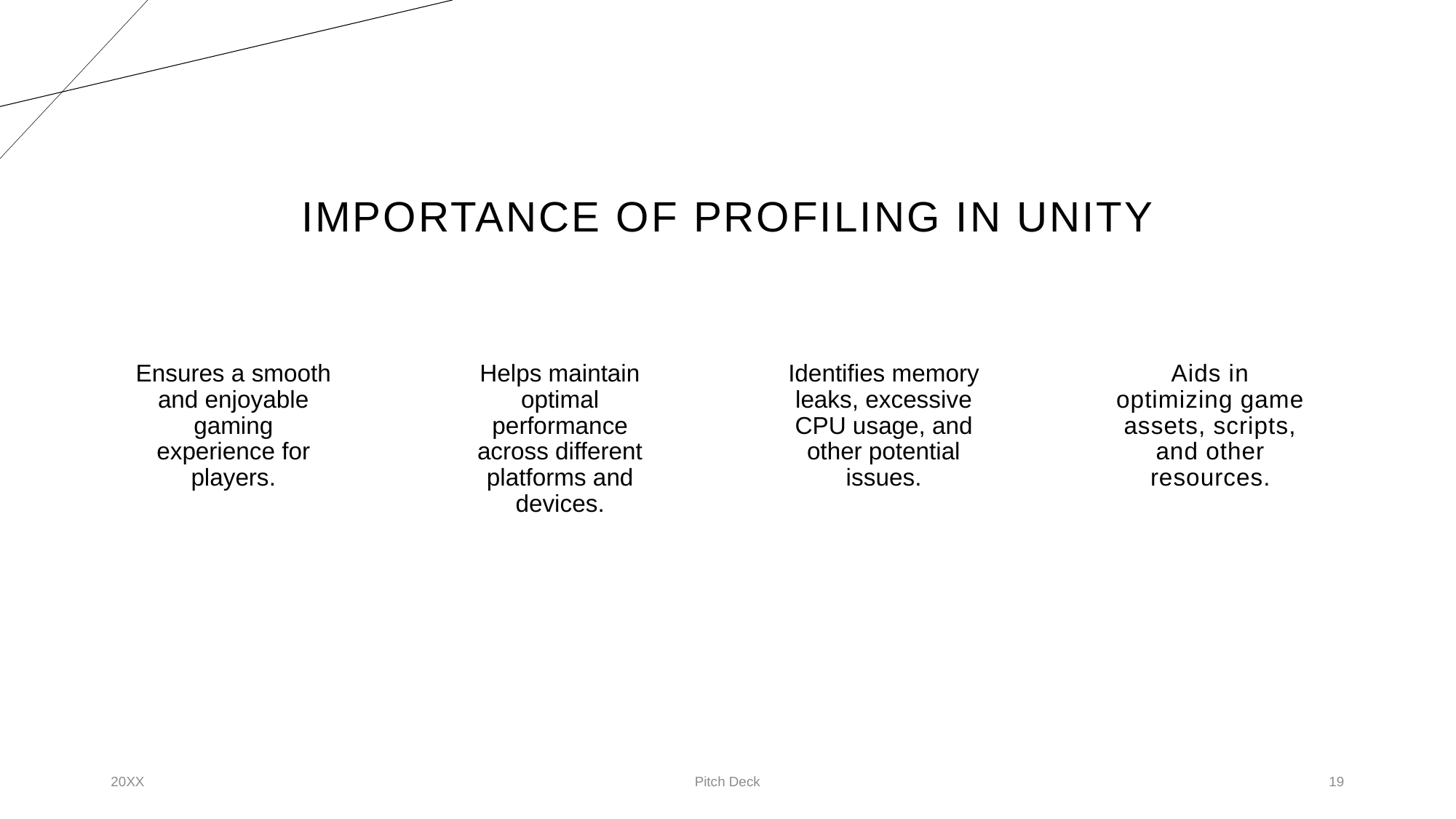

# Importance of Profiling in Unity
Ensures a smooth and enjoyable gaming experience for players.
Helps maintain optimal performance across different platforms and devices.
Identifies memory leaks, excessive CPU usage, and other potential issues.
Aids in optimizing game assets, scripts, and other resources.
20XX
Pitch Deck
19